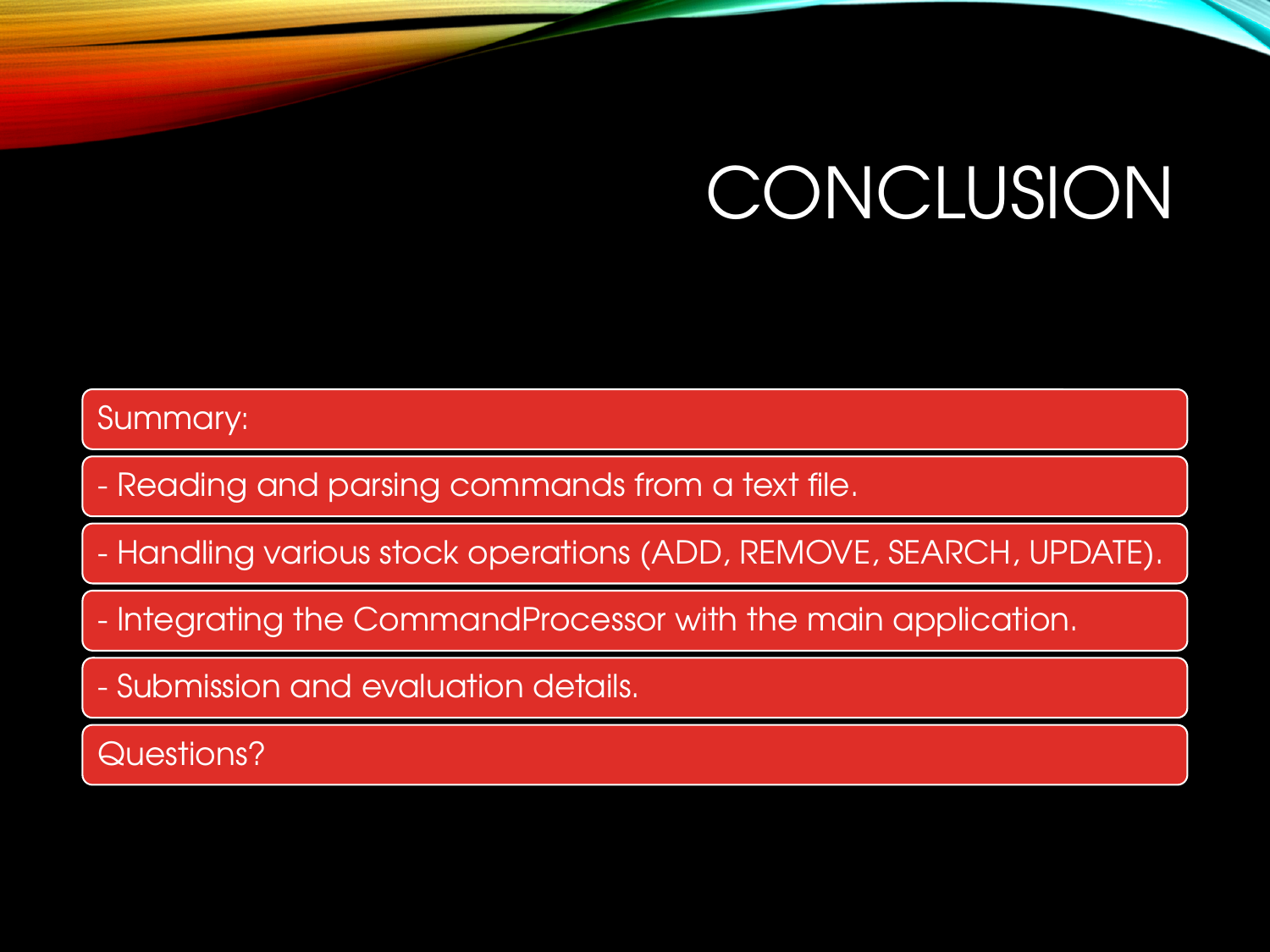

# Conclusion
Summary:
- Reading and parsing commands from a text file.
- Handling various stock operations (ADD, REMOVE, SEARCH, UPDATE).
- Integrating the CommandProcessor with the main application.
- Submission and evaluation details.
Questions?